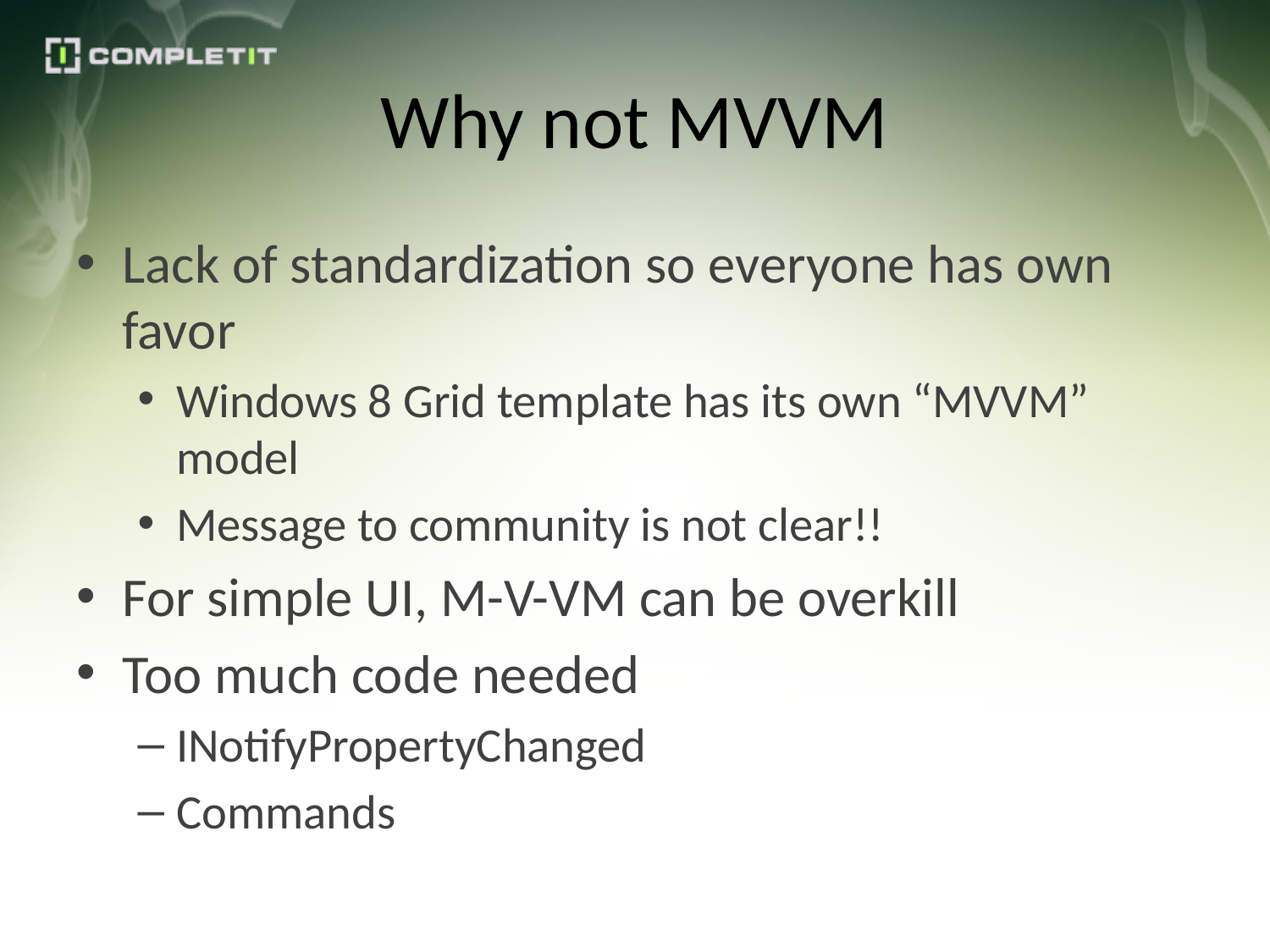

# Why not MVVM
Lack of standardization so everyone has own favor
Windows 8 Grid template has its own “MVVM” model
Message to community is not clear!!
For simple UI, M-V-VM can be overkill
Too much code needed
INotifyPropertyChanged
Commands